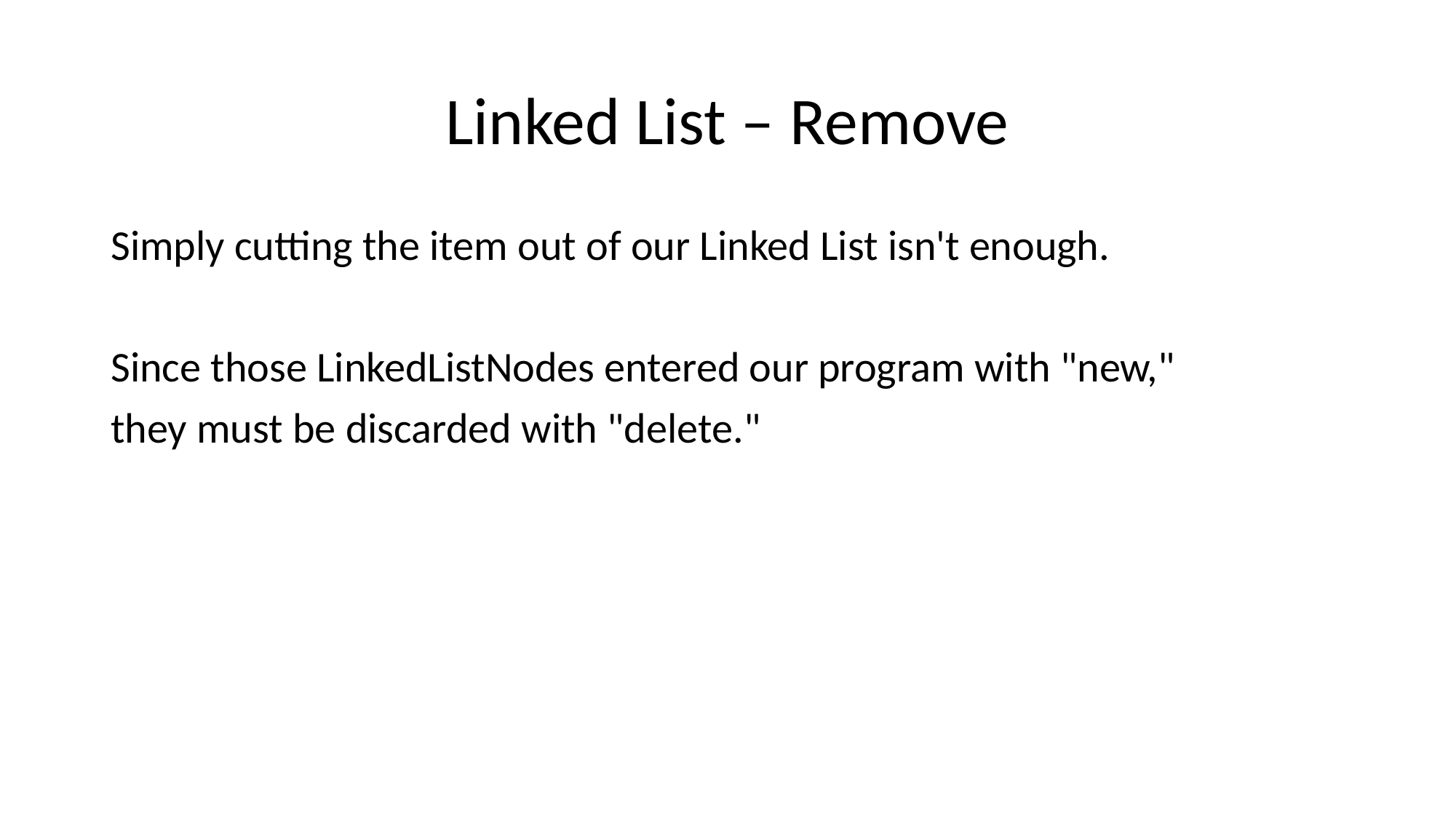

# Linked List – Remove
Simply cutting the item out of our Linked List isn't enough.

Since those LinkedListNodes entered our program with "new,"
they must be discarded with "delete."